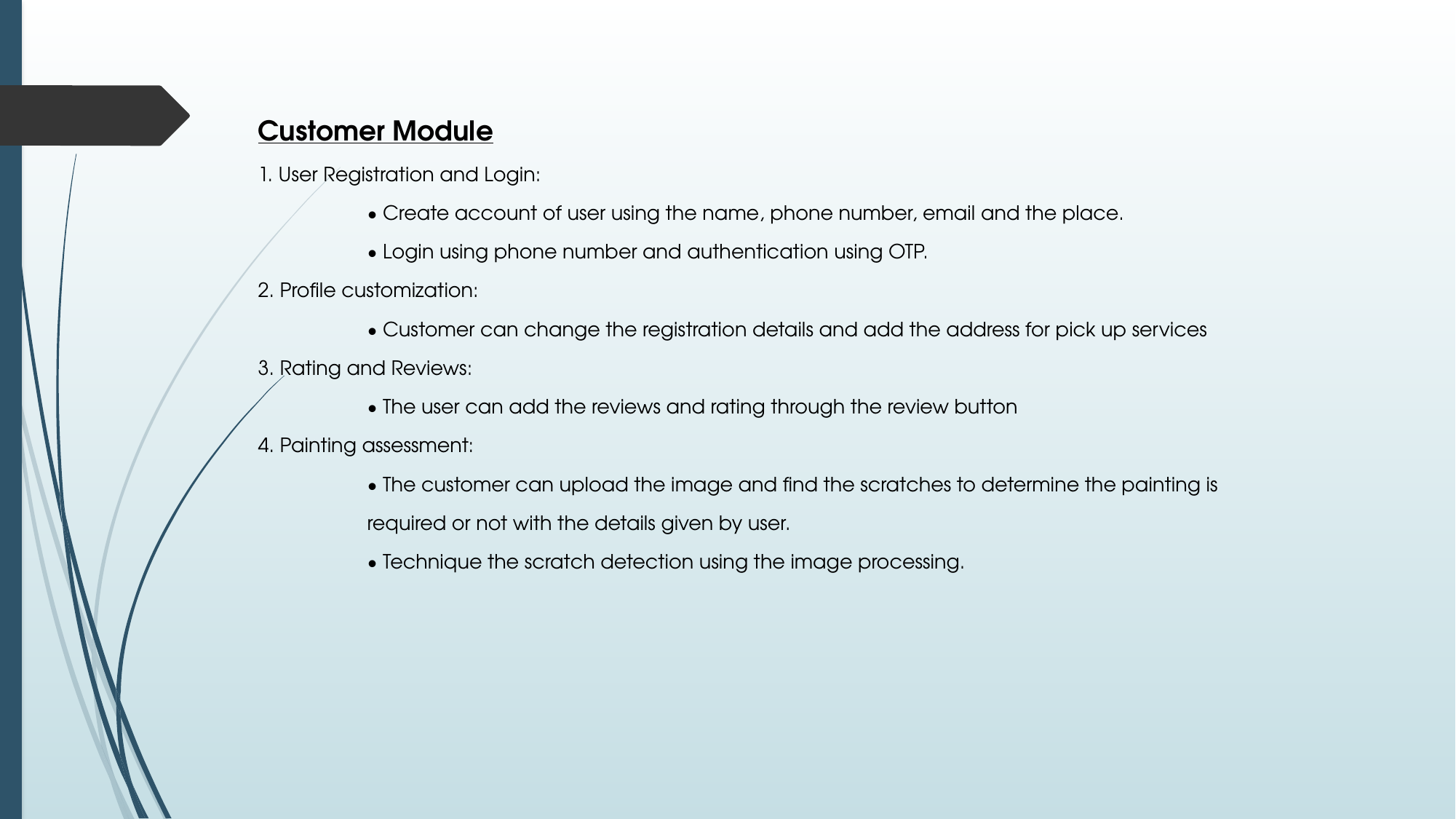

Customer Module
1. User Registration and Login:
	• Create account of user using the name, phone number, email and the place.
	• Login using phone number and authentication using OTP.
2. Profile customization:
	• Customer can change the registration details and add the address for pick up services
3. Rating and Reviews:
	• The user can add the reviews and rating through the review button
4. Painting assessment:
	• The customer can upload the image and find the scratches to determine the painting is
	required or not with the details given by user.
	• Technique the scratch detection using the image processing.